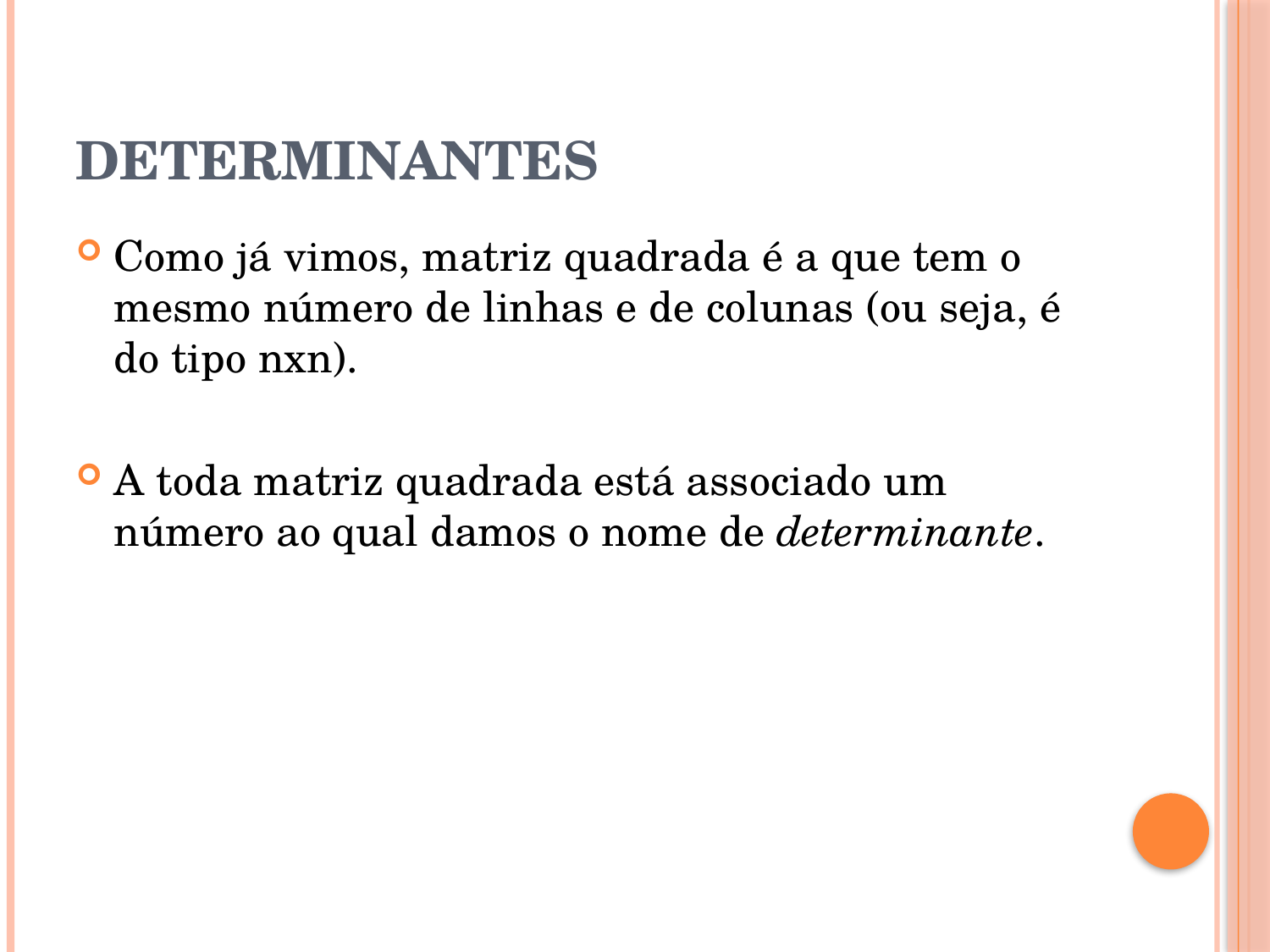

# DETERMINANTES
Como já vimos, matriz quadrada é a que tem o mesmo número de linhas e de colunas (ou seja, é do tipo nxn).

A toda matriz quadrada está associado um número ao qual damos o nome de determinante.